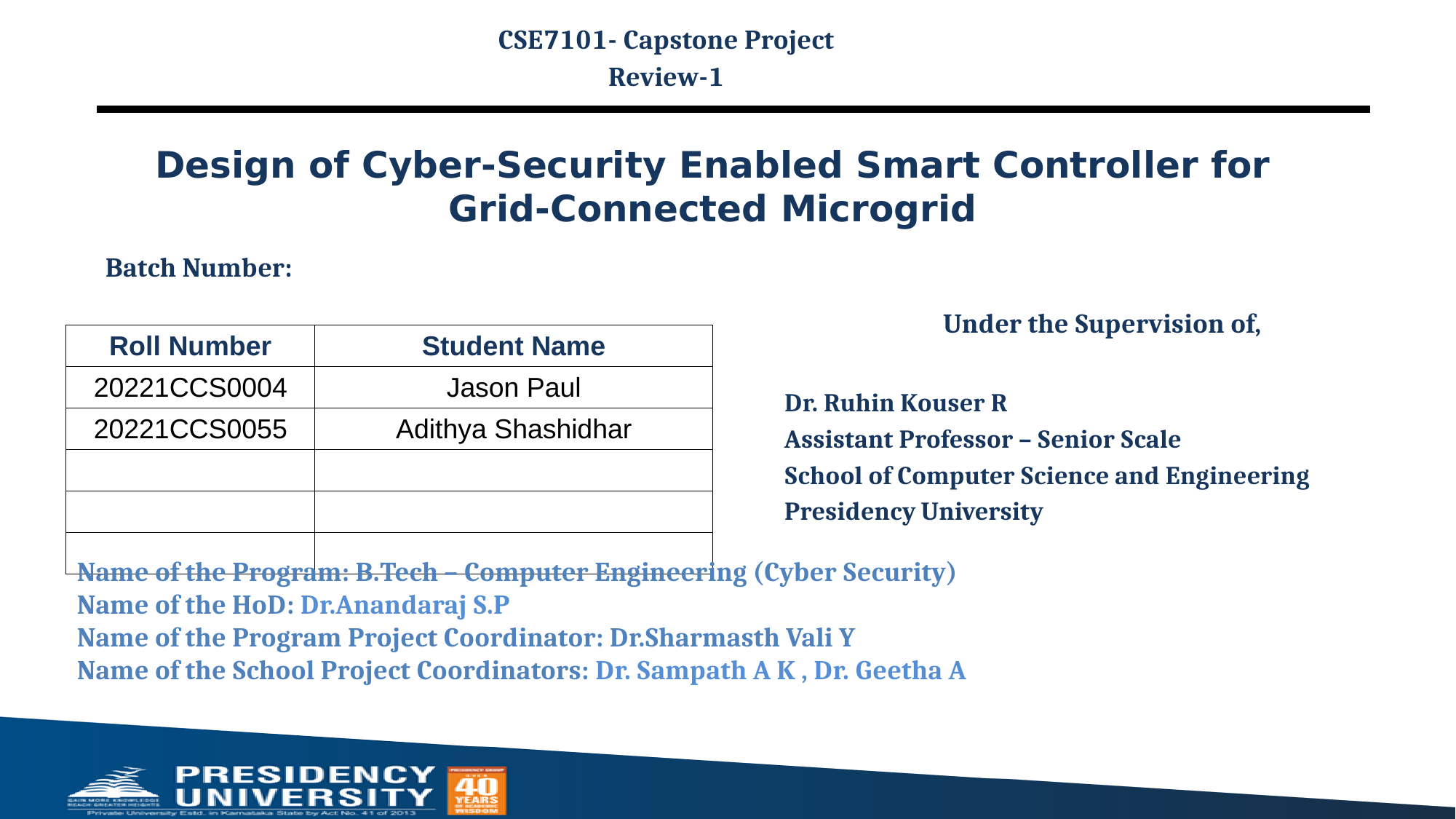

CSE7101- Capstone Project
Review-1
# Design of Cyber-Security Enabled Smart Controller for Grid-Connected Microgrid
Batch Number:
Under the Supervision of,

Dr. Ruhin Kouser R
Assistant Professor – Senior Scale
School of Computer Science and Engineering
Presidency University

| Roll Number | Student Name |
| --- | --- |
| 20221CCS0004 | Jason Paul |
| 20221CCS0055 | Adithya Shashidhar |
|  |  |
|  |  |
|  |  |
Name of the Program: B.Tech – Computer Engineering (Cyber Security)
Name of the HoD: Dr.Anandaraj S.P
Name of the Program Project Coordinator: Dr.Sharmasth Vali Y
Name of the School Project Coordinators: Dr. Sampath A K , Dr. Geetha A